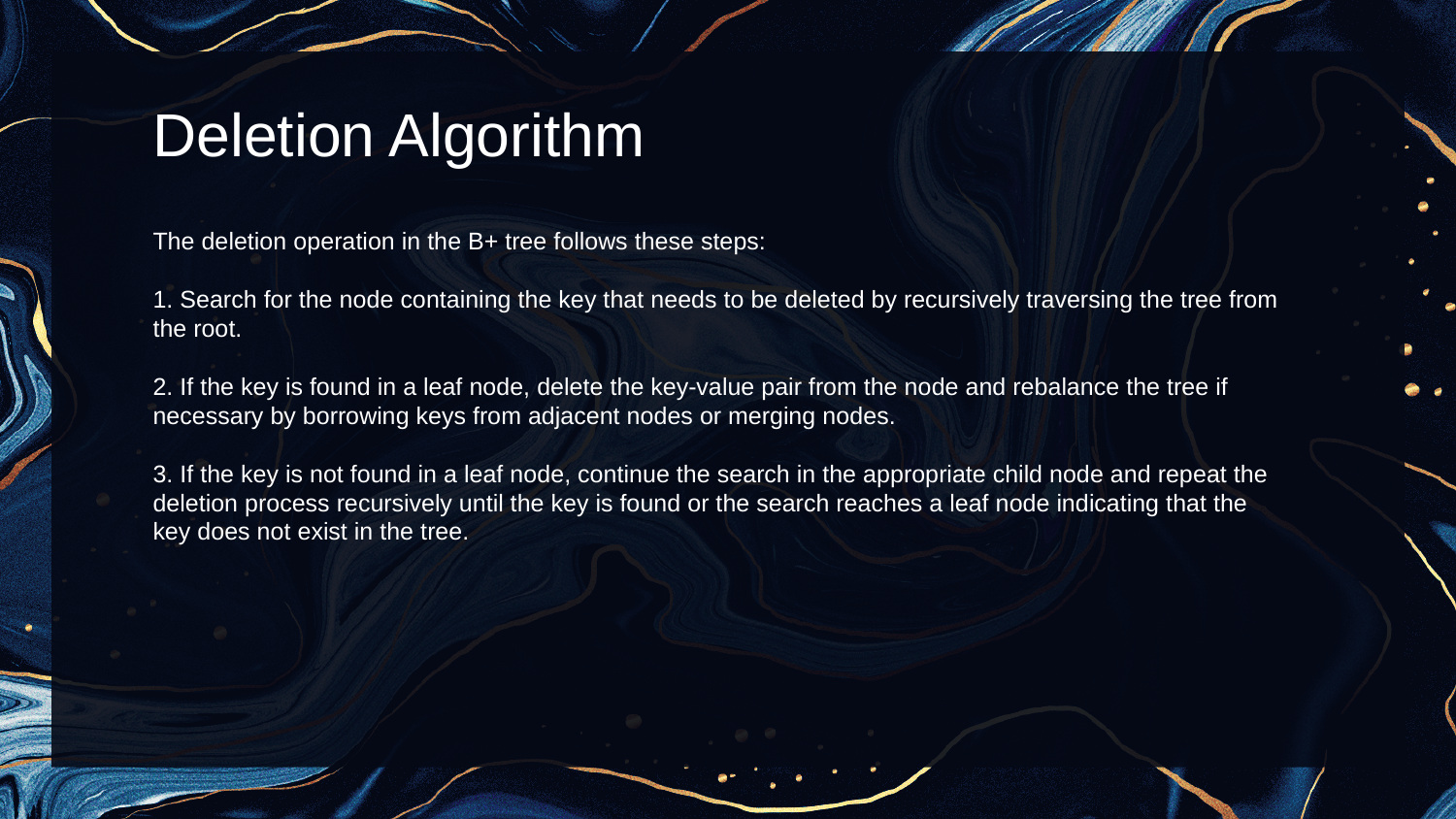

Deletion Algorithm
The deletion operation in the B+ tree follows these steps:

1. Search for the node containing the key that needs to be deleted by recursively traversing the tree from the root.

2. If the key is found in a leaf node, delete the key-value pair from the node and rebalance the tree if necessary by borrowing keys from adjacent nodes or merging nodes.

3. If the key is not found in a leaf node, continue the search in the appropriate child node and repeat the deletion process recursively until the key is found or the search reaches a leaf node indicating that the key does not exist in the tree.